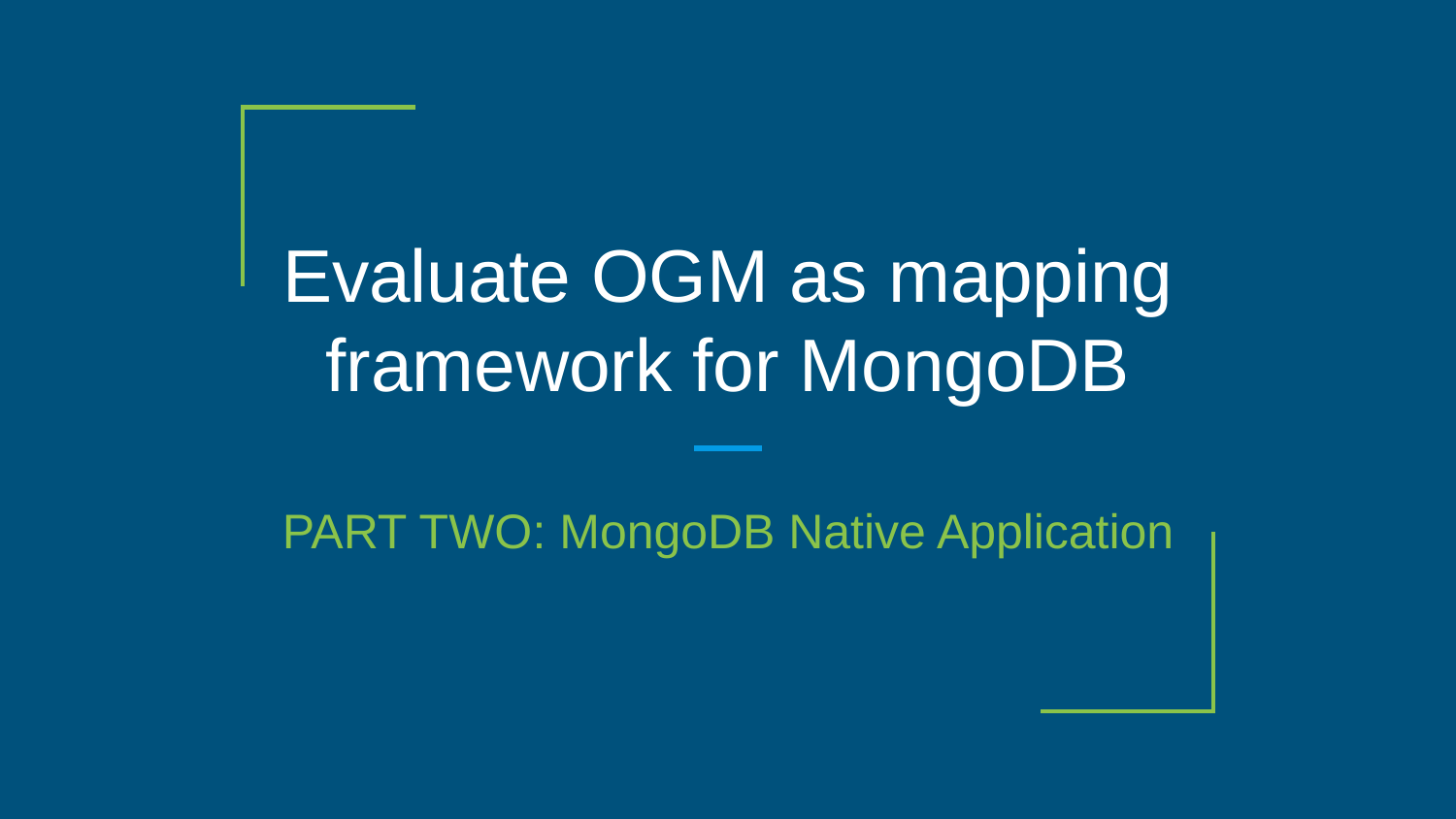

# Evaluate OGM as mapping framework for MongoDB
PART TWO: MongoDB Native Application